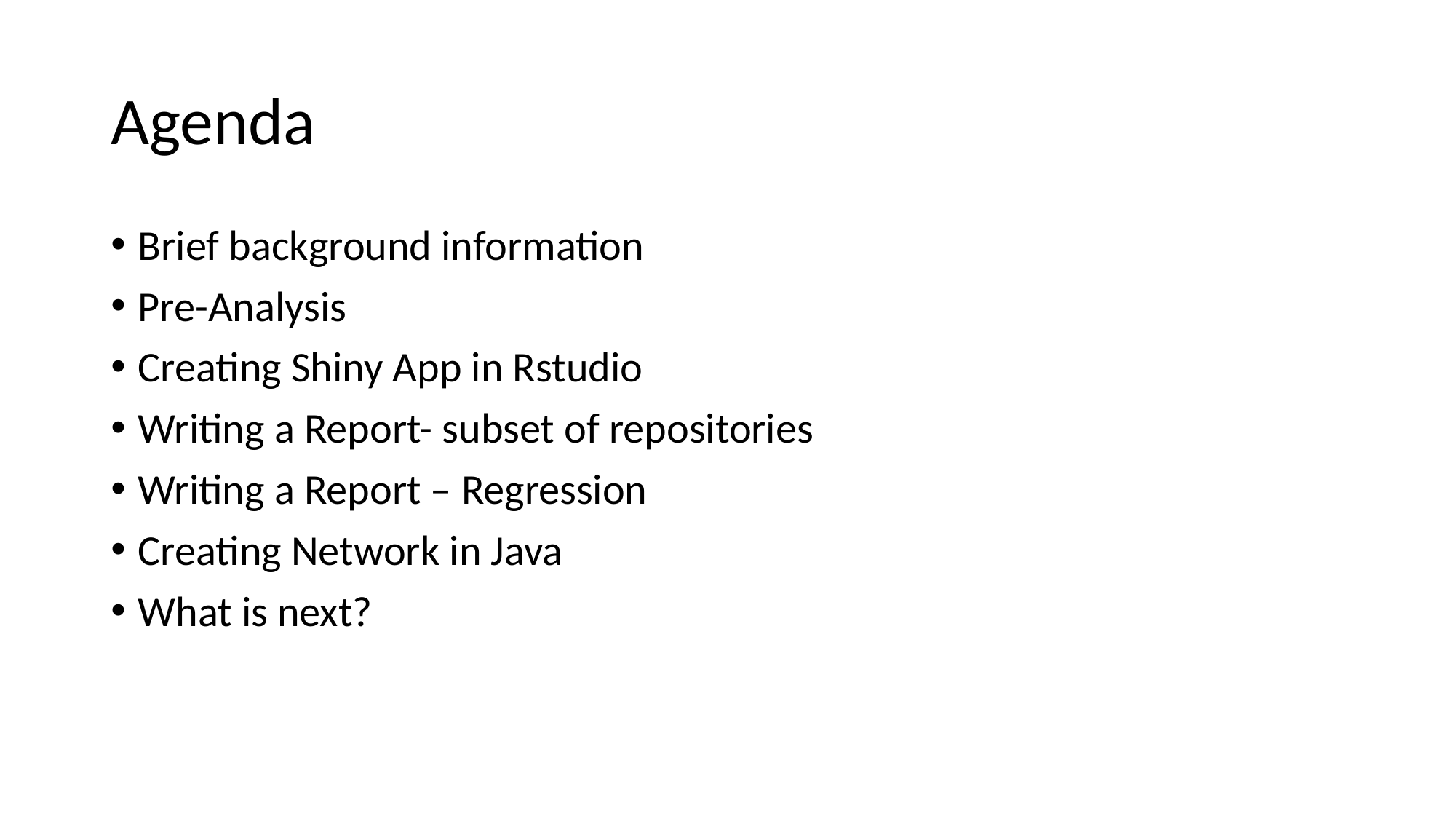

# Agenda
Brief background information
Pre-Analysis
Creating Shiny App in Rstudio
Writing a Report- subset of repositories
Writing a Report – Regression
Creating Network in Java
What is next?